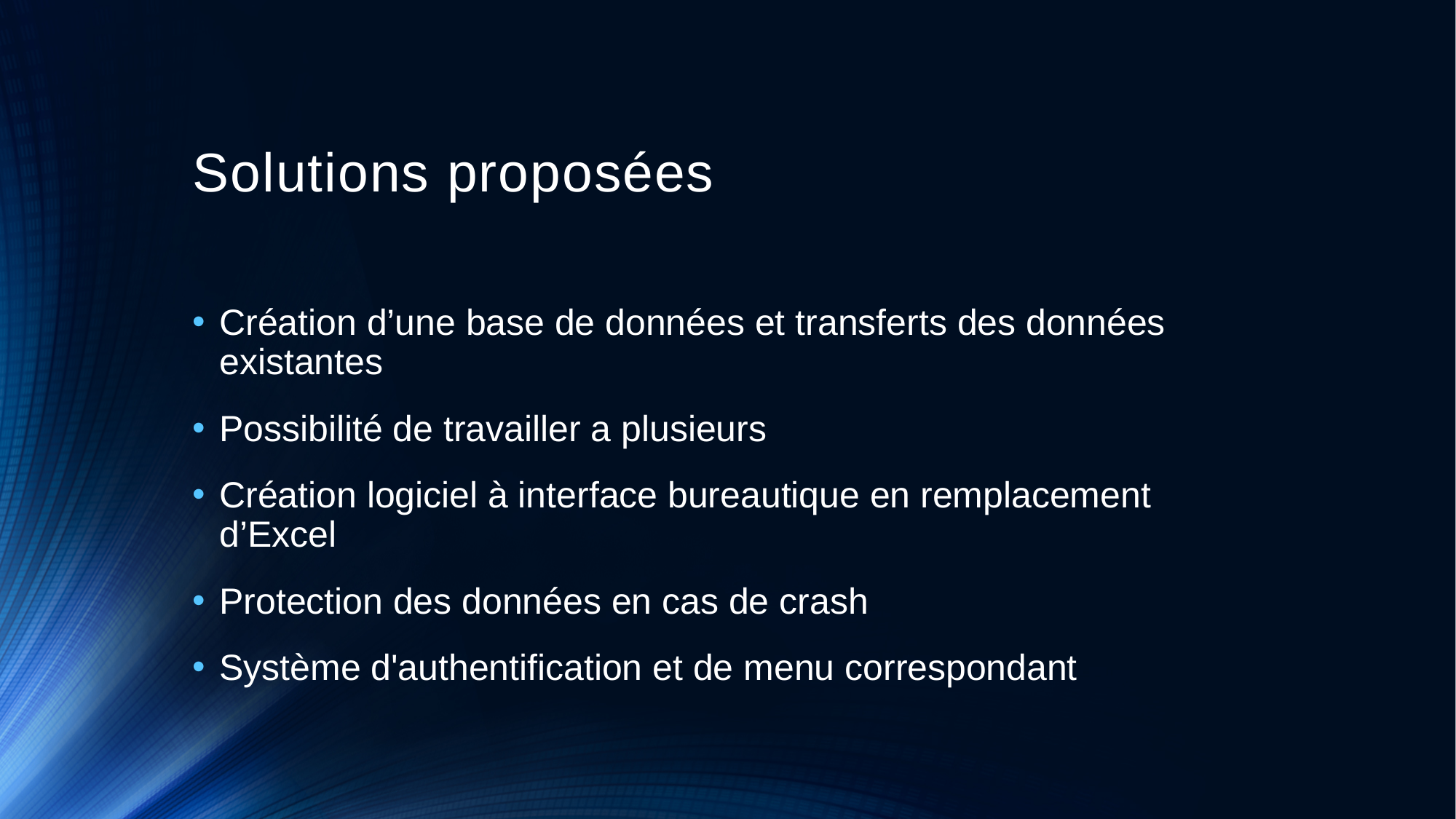

# Solutions proposées

Création d’une base de données et transferts des données existantes
Possibilité de travailler a plusieurs
Création logiciel à interface bureautique en remplacement d’Excel
Protection des données en cas de crash
Système d'authentification et de menu correspondant